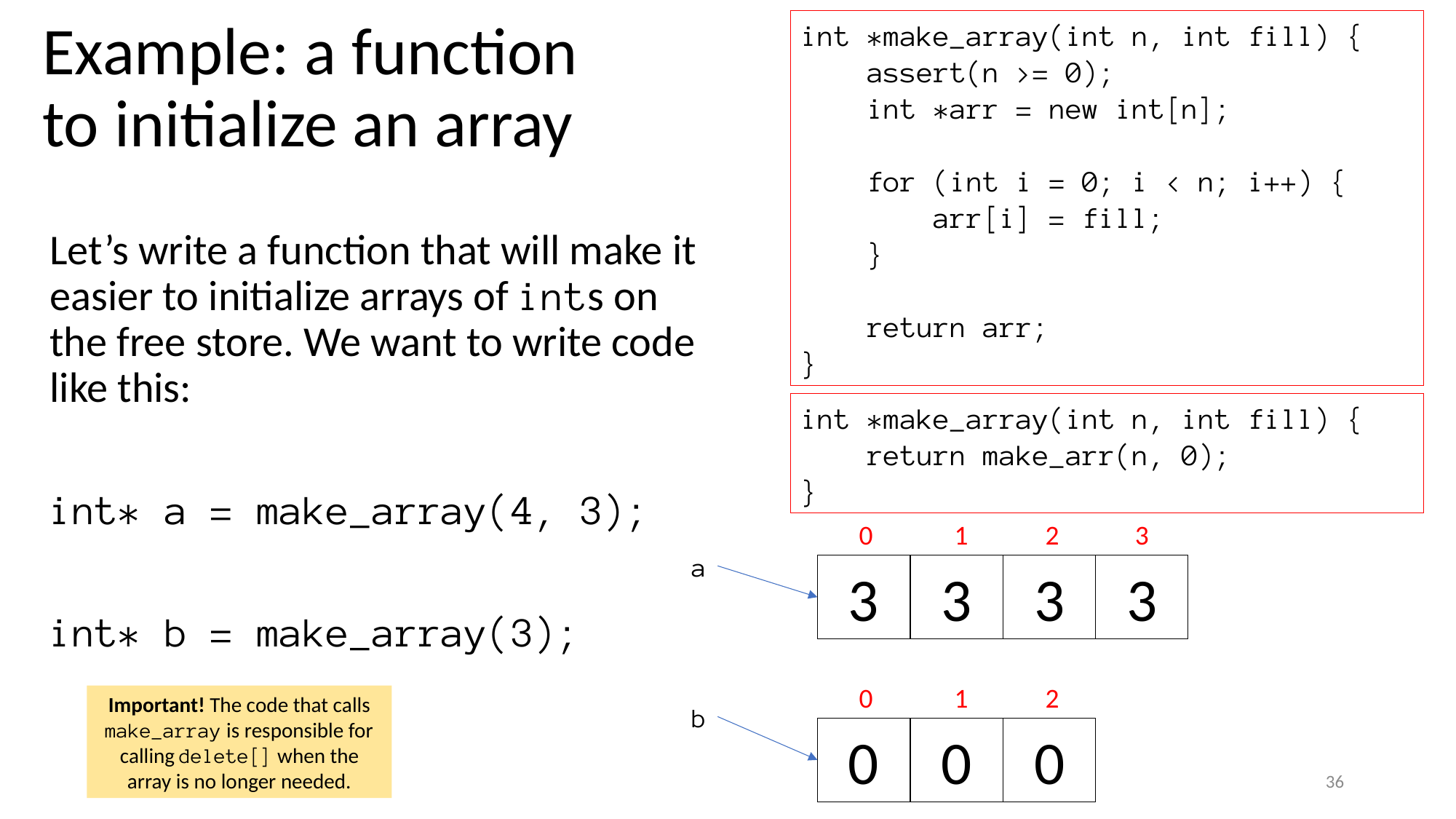

# Example: a function to initialize an array
int *make_array(int n, int fill) {
    assert(n >= 0);
    int *arr = new int[n];
    for (int i = 0; i < n; i++) {
        arr[i] = fill;
    }
    return arr;
}
Let’s write a function that will make it easier to initialize arrays of ints on the free store. We want to write code like this:

int* a = make_array(4, 3);

int* b = make_array(3);
int *make_array(int n, int fill) {
    return make_arr(n, 0);
}
0
1
2
3
3
3
3
3
a
0
1
2
0
0
0
Important! The code that calls make_array is responsible for calling delete[] when the array is no longer needed.
b
36